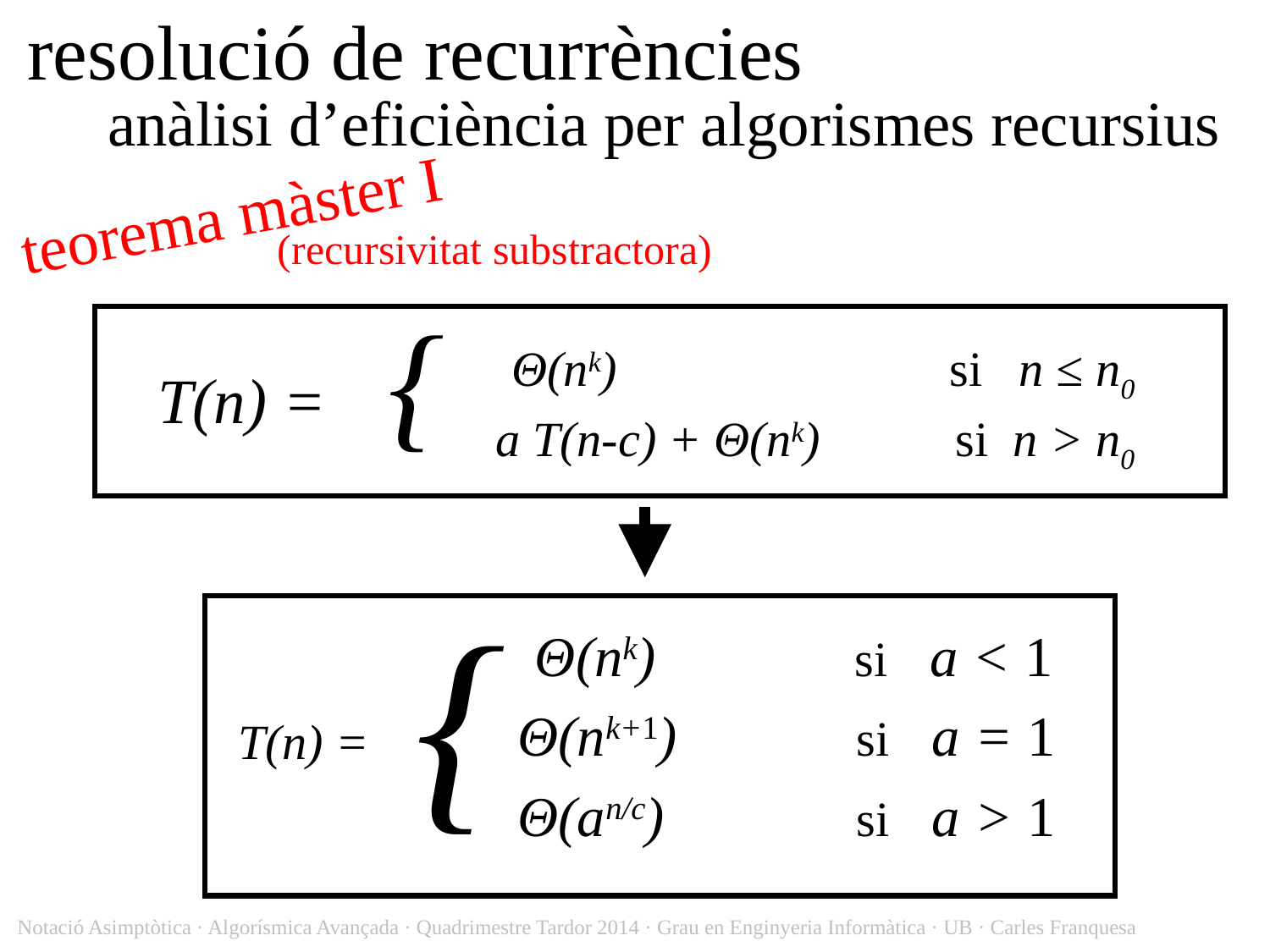

resolució de recurrències
anàlisi d’eficiència per algorismes recursius
teorema màster I
(recursivitat substractora)
{

Θ(nk)           	               si   n ≤ n0
T(n) =
a T(n-c) + Θ(nk)           si  n > n0

{

Θ(nk)              si   a < 1
Θ(nk+1) 	      si   a = 1
T(n) =
Θ(an/c) 	      si   a > 1